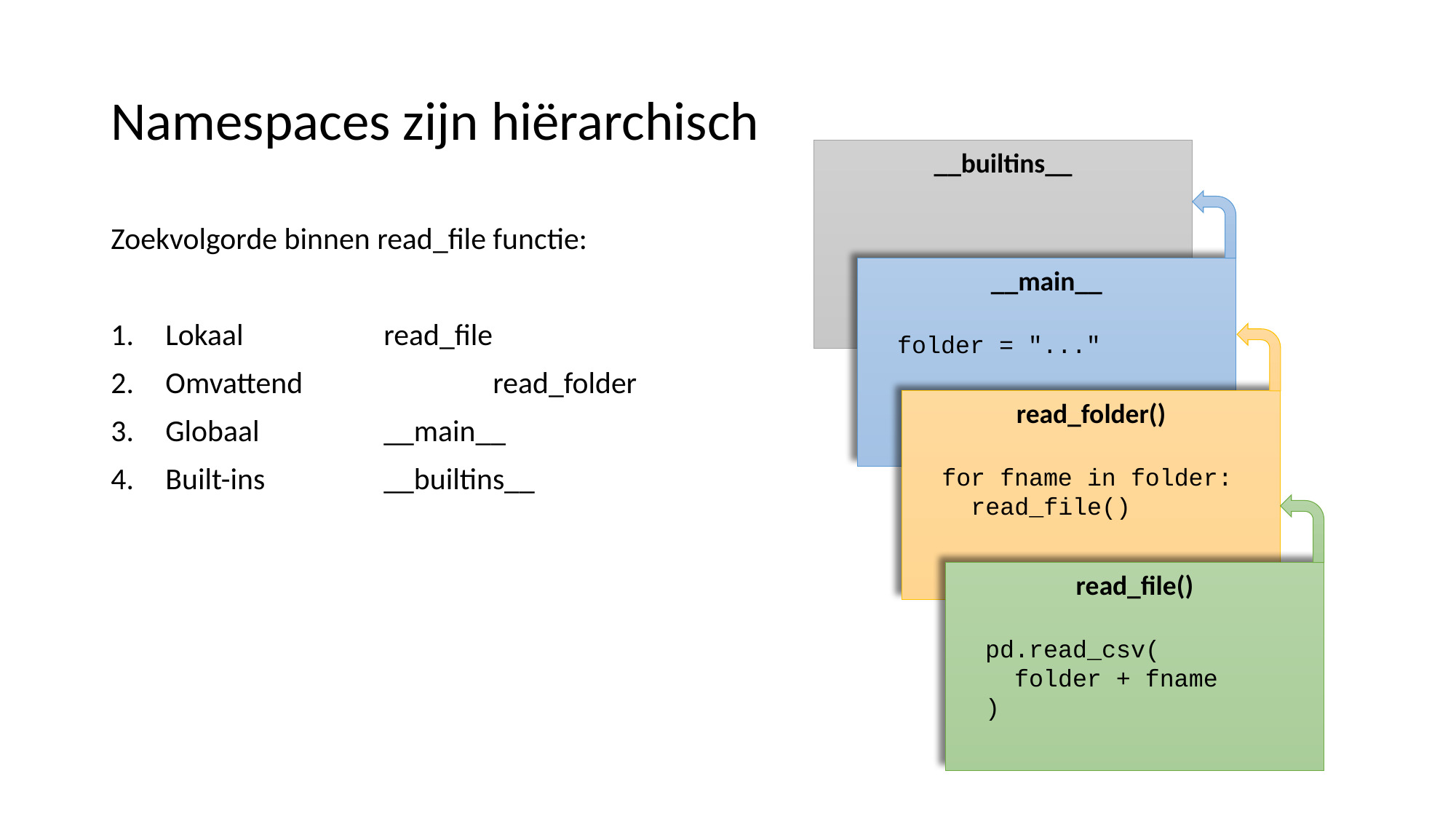

# Namespaces zijn hiërarchisch
__builtins__

Zoekvolgorde binnen read_file functie:

Lokaal		read_file
Omvattend 		read_folder
Globaal		__main__
Built-ins		__builtins__

__main__

  folder = "..."

read_folder()

  for fname in folder:
    read_file()

read_file()

  pd.read_csv(
    folder + fname
  )